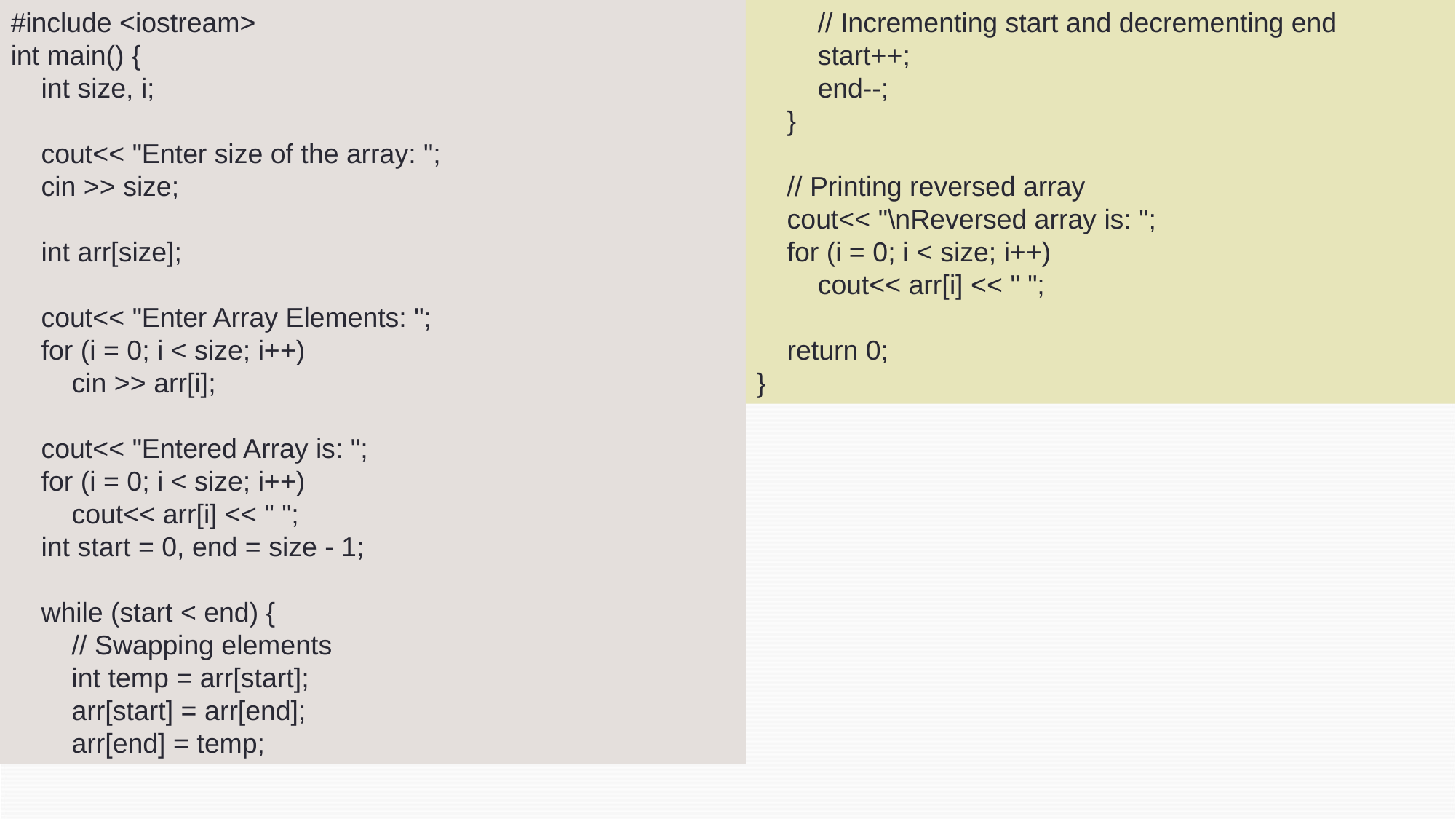

#include <iostream>
int main() {
    int size, i;

    cout<< "Enter size of the array: ";
    cin >> size;

    int arr[size];

    cout<< "Enter Array Elements: ";
    for (i = 0; i < size; i++)
        cin >> arr[i];

    cout<< "Entered Array is: ";
    for (i = 0; i < size; i++)
        cout<< arr[i] << " ";
    int start = 0, end = size - 1;

    while (start < end) {
        // Swapping elements
        int temp = arr[start];
        arr[start] = arr[end];
        arr[end] = temp;
        // Incrementing start and decrementing end
        start++;
        end--;
    }

    // Printing reversed array
    cout<< "\nReversed array is: ";
    for (i = 0; i < size; i++)
        cout<< arr[i] << " ";

    return 0;
}